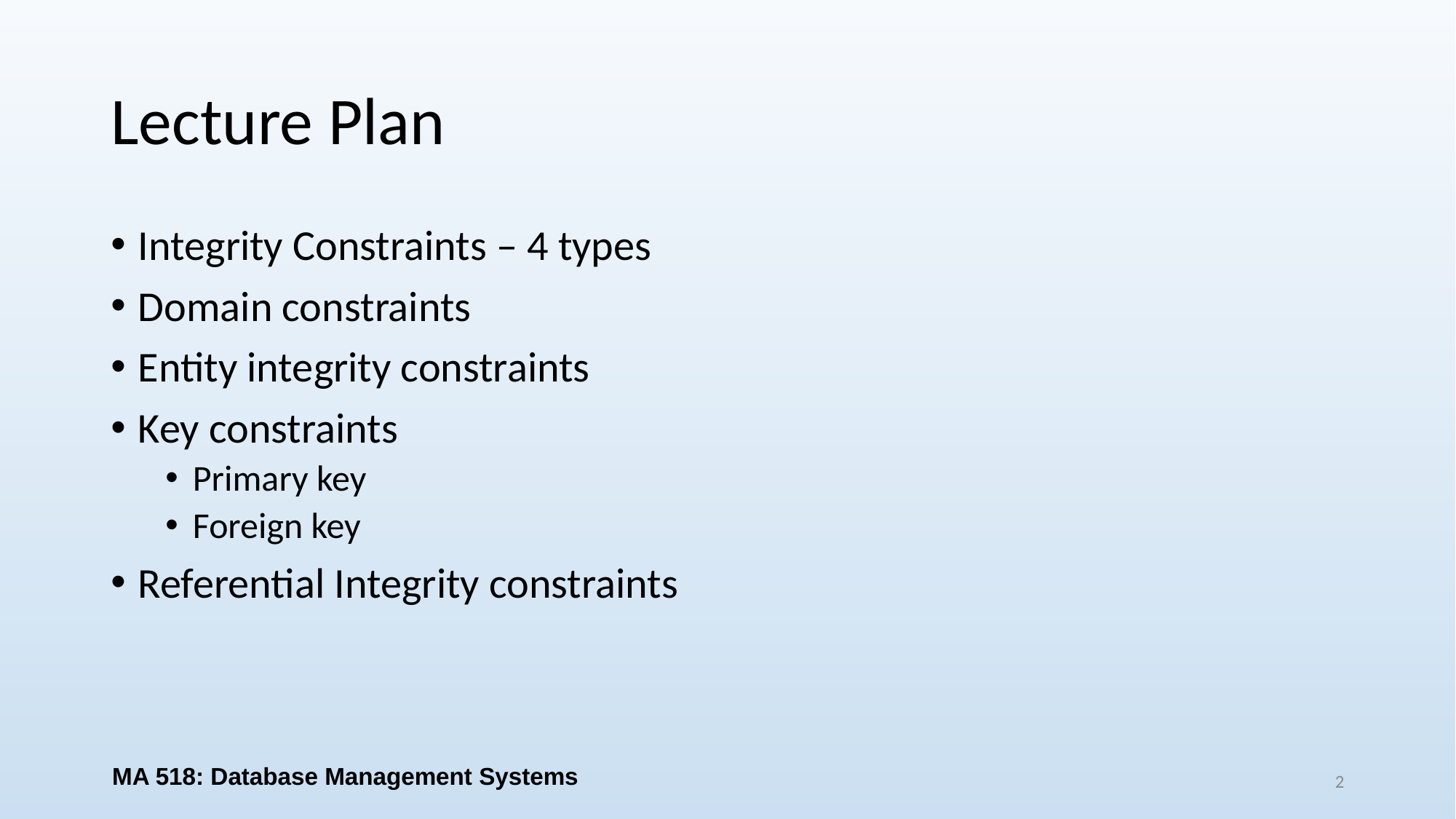

# Lecture Plan
Integrity Constraints – 4 types
Domain constraints
Entity integrity constraints
Key constraints
Primary key
Foreign key
Referential Integrity constraints

MA 518: Database Management Systems
2